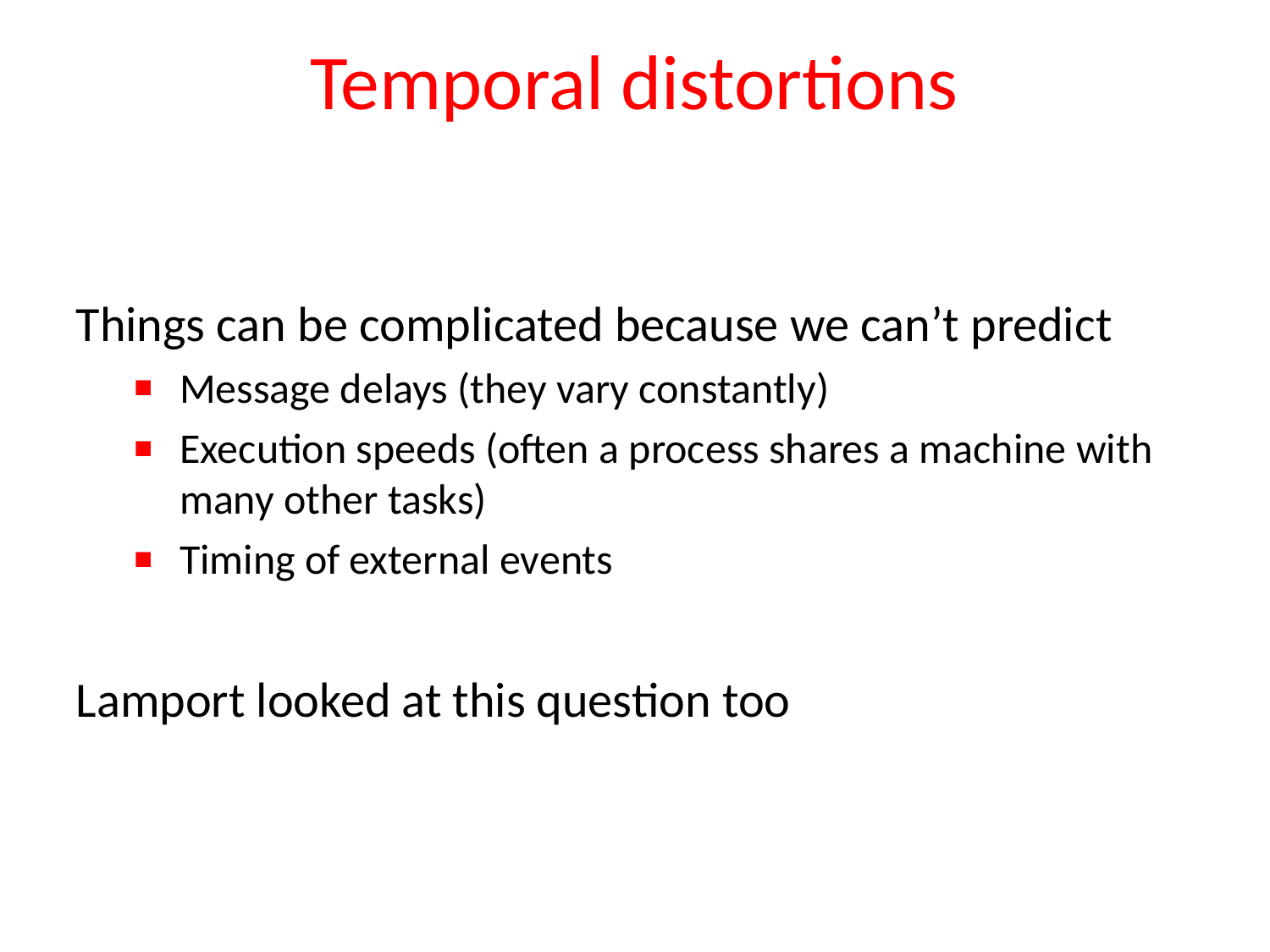

# Temporal distortions
Things can be complicated because we can’t predict
Message delays (they vary constantly)
Execution speeds (often a process shares a machine with many other tasks)
Timing of external events

Lamport looked at this question too